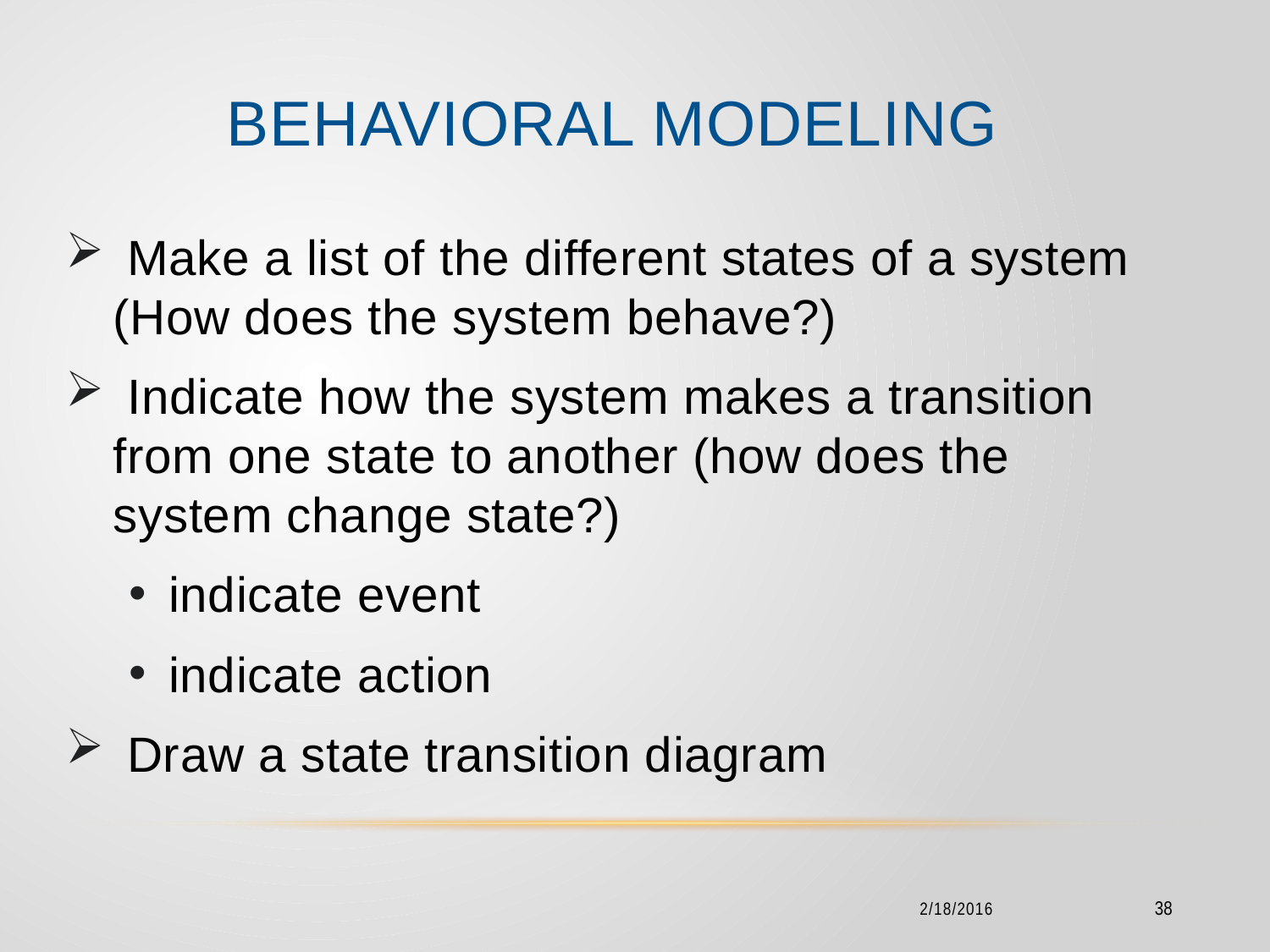

# Behavioral Modeling
 Make a list of the different states of a system (How does the system behave?)
 Indicate how the system makes a transition from one state to another (how does the system change state?)
indicate event
indicate action
 Draw a state transition diagram
2/18/2016
38